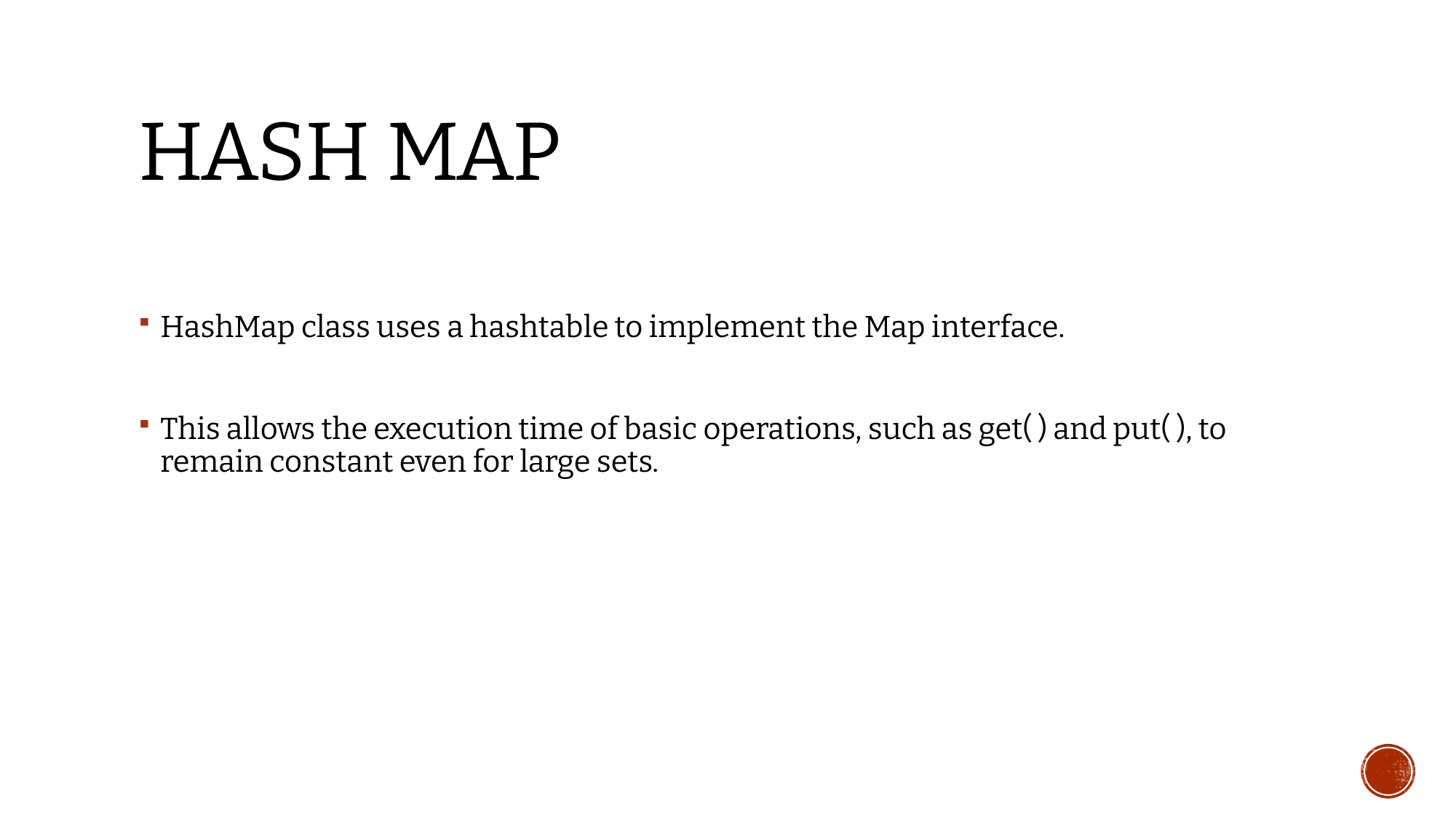

# HASH MAP

HashMap class uses a hashtable to implement the Map interface.

This allows the execution time of basic operations, such as get( ) and put( ), to remain constant even for large sets.